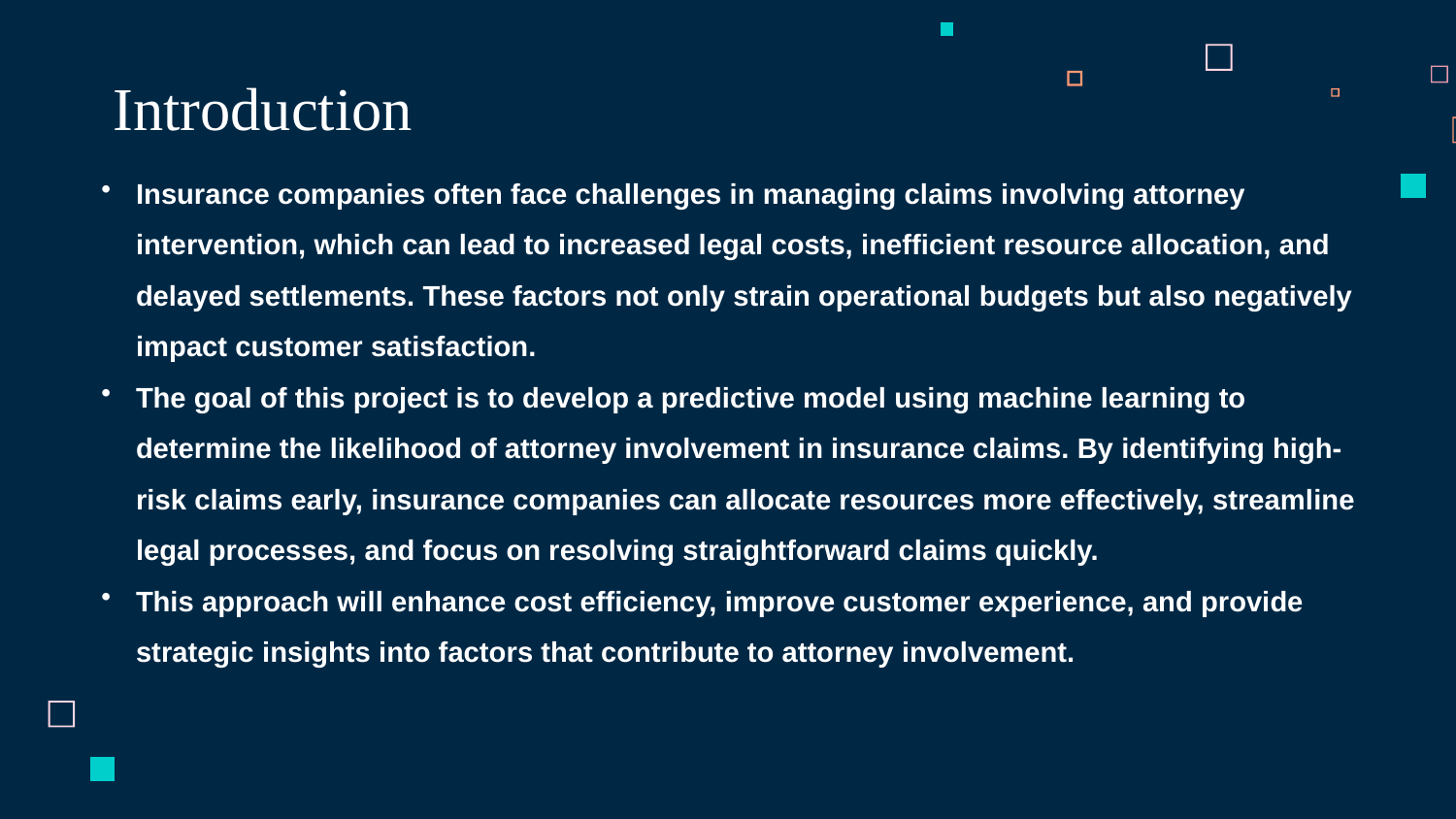

# Introduction
Insurance companies often face challenges in managing claims involving attorney intervention, which can lead to increased legal costs, inefficient resource allocation, and delayed settlements. These factors not only strain operational budgets but also negatively impact customer satisfaction.
The goal of this project is to develop a predictive model using machine learning to determine the likelihood of attorney involvement in insurance claims. By identifying high-risk claims early, insurance companies can allocate resources more effectively, streamline legal processes, and focus on resolving straightforward claims quickly.
This approach will enhance cost efficiency, improve customer experience, and provide strategic insights into factors that contribute to attorney involvement.